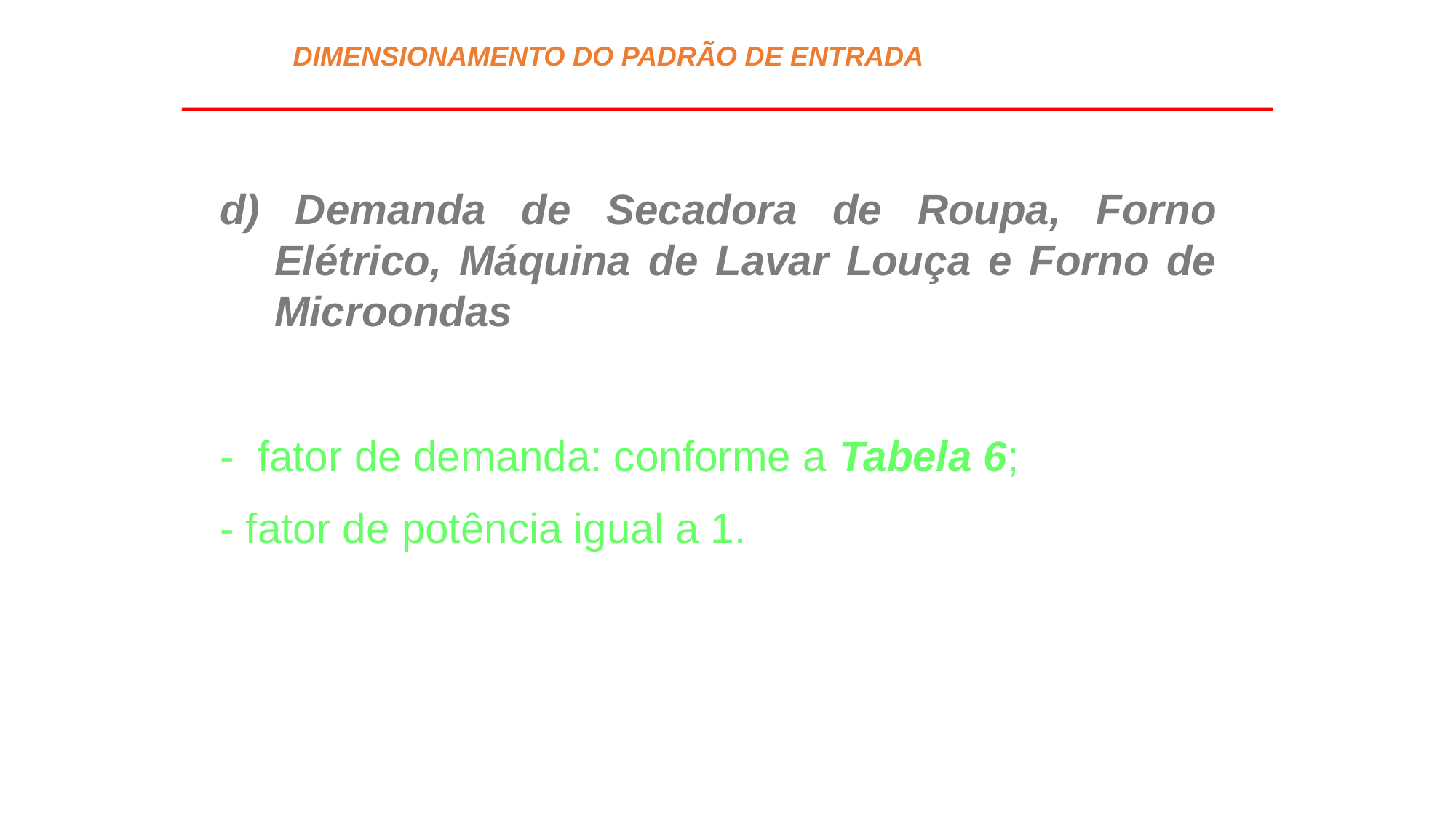

DIMENSIONAMENTO DO PADRÃO DE ENTRADA

d) Demanda de Secadora de Roupa, Forno Elétrico, Máquina de Lavar Louça e Forno de Microondas

-  fator de demanda: conforme a Tabela 6;
- fator de potência igual a 1.